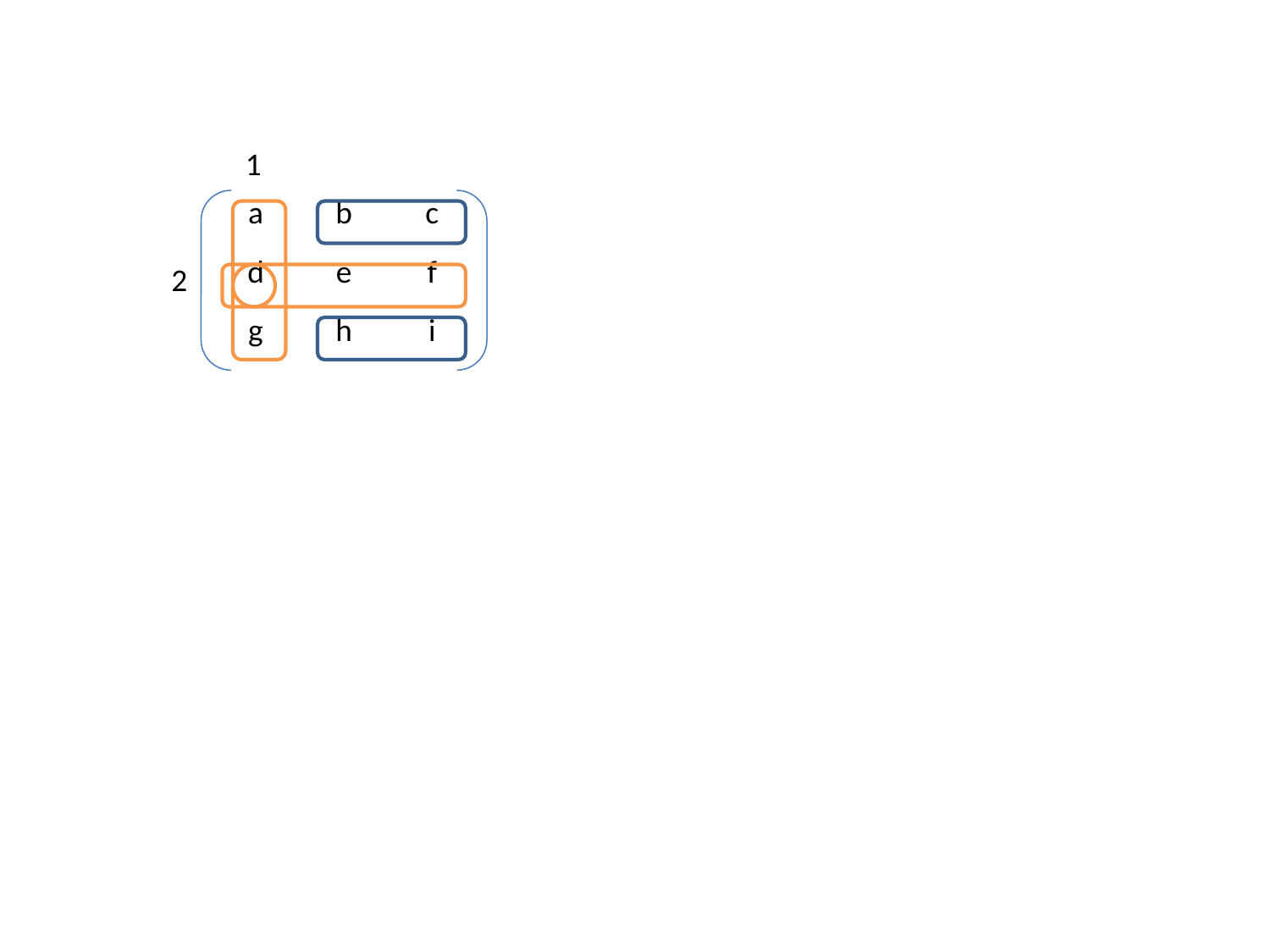

1

| a | b | c |
| --- | --- | --- |
| d | e | f |
| g | h | i |

2